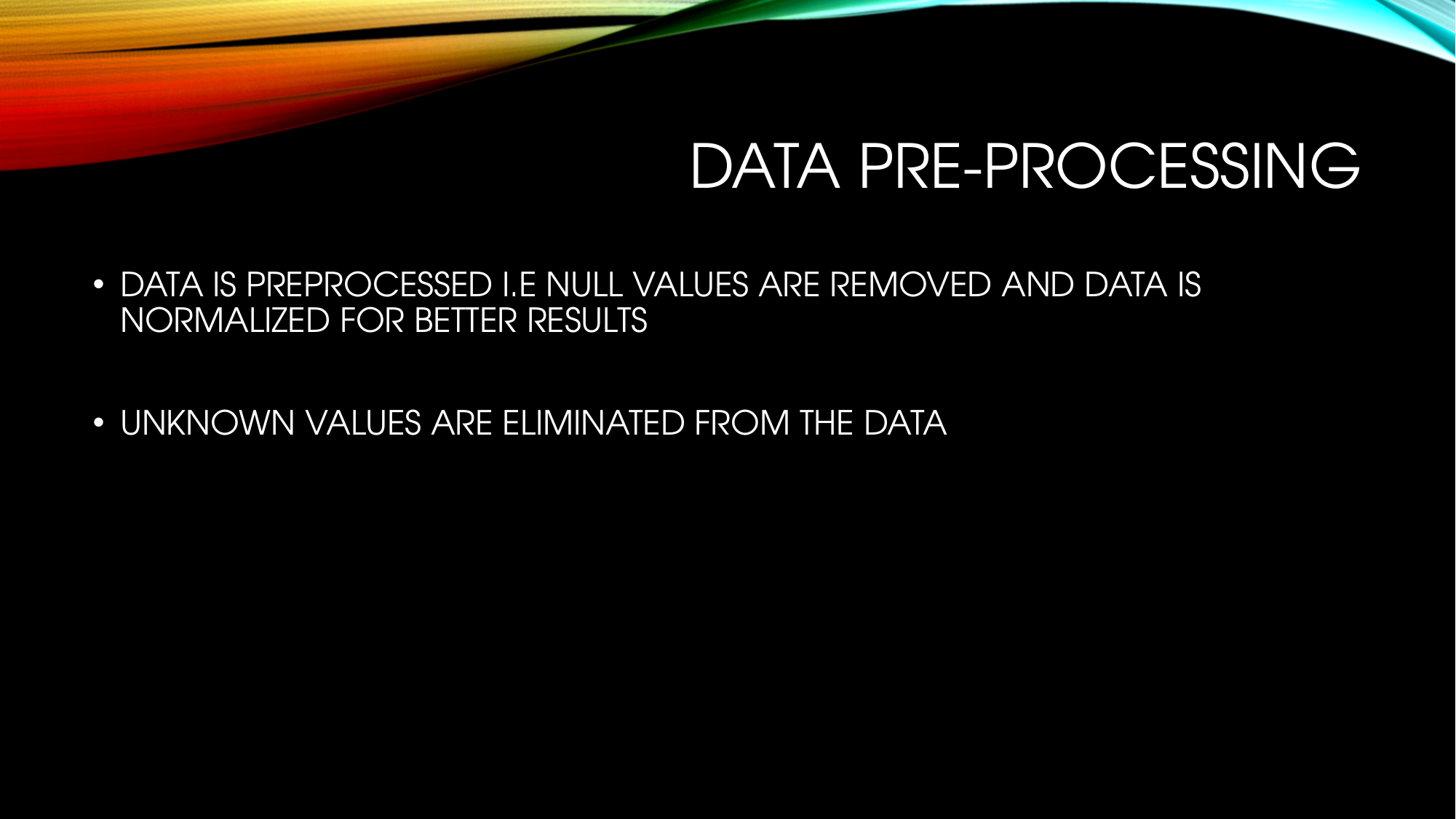

# Data pre-processing
DATA IS PREPROCESSED I.E NULL VALUES ARE REMOVED AND DATA IS NORMALIZED FOR BETTER RESULTS

UNKNOWN VALUES ARE ELIMINATED FROM THE DATA